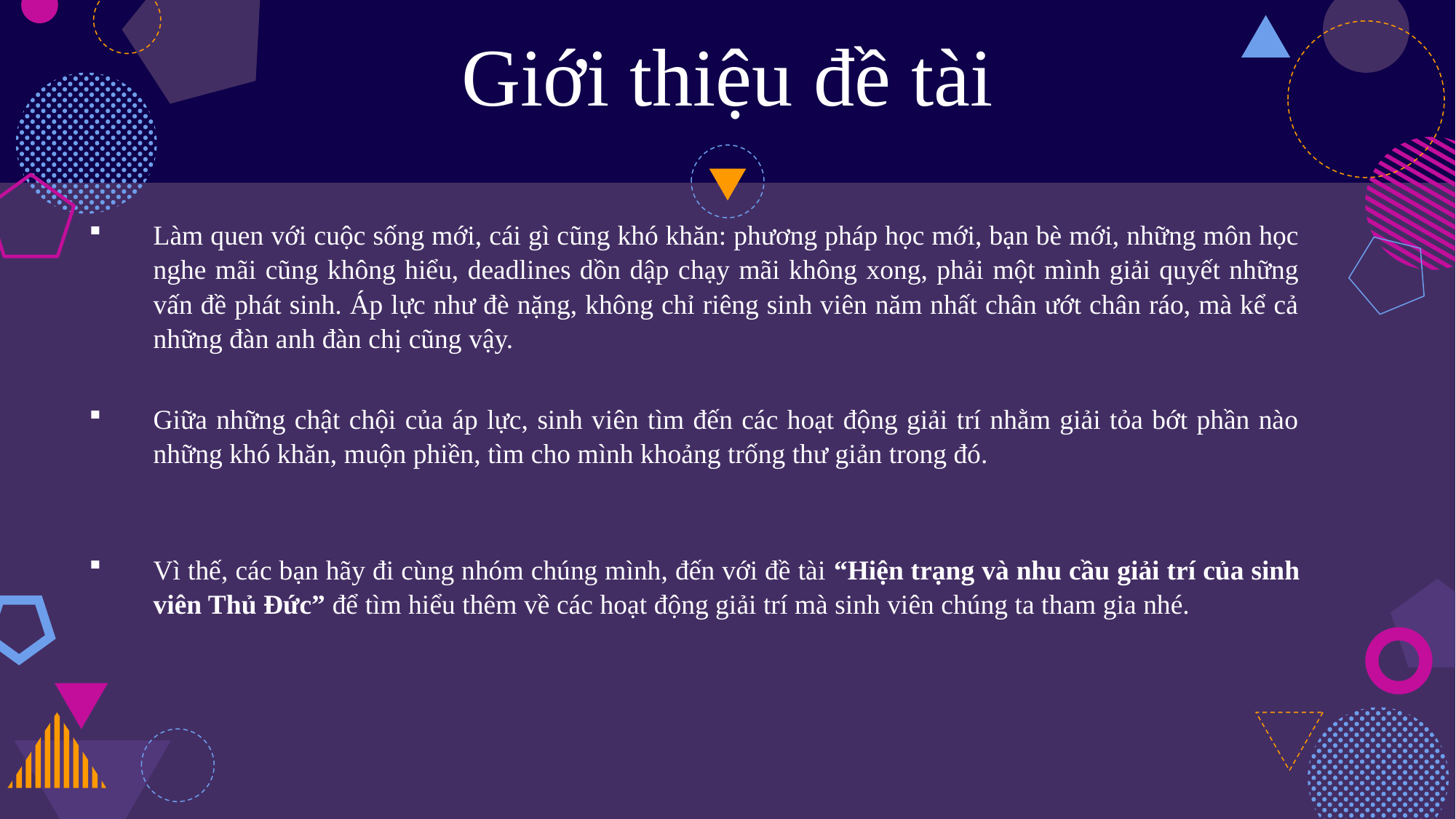

Giới thiệu đề tài
Làm quen với cuộc sống mới, cái gì cũng khó khăn: phương pháp học mới, bạn bè mới, những môn học nghe mãi cũng không hiểu, deadlines dồn dập chạy mãi không xong, phải một mình giải quyết những vấn đề phát sinh. Áp lực như đè nặng, không chỉ riêng sinh viên năm nhất chân ướt chân ráo, mà kể cả những đàn anh đàn chị cũng vậy.
Giữa những chật chội của áp lực, sinh viên tìm đến các hoạt động giải trí nhằm giải tỏa bớt phần nào những khó khăn, muộn phiền, tìm cho mình khoảng trống thư giản trong đó.
Vì thế, các bạn hãy đi cùng nhóm chúng mình, đến với đề tài “Hiện trạng và nhu cầu giải trí của sinh viên Thủ Đức” để tìm hiểu thêm về các hoạt động giải trí mà sinh viên chúng ta tham gia nhé.